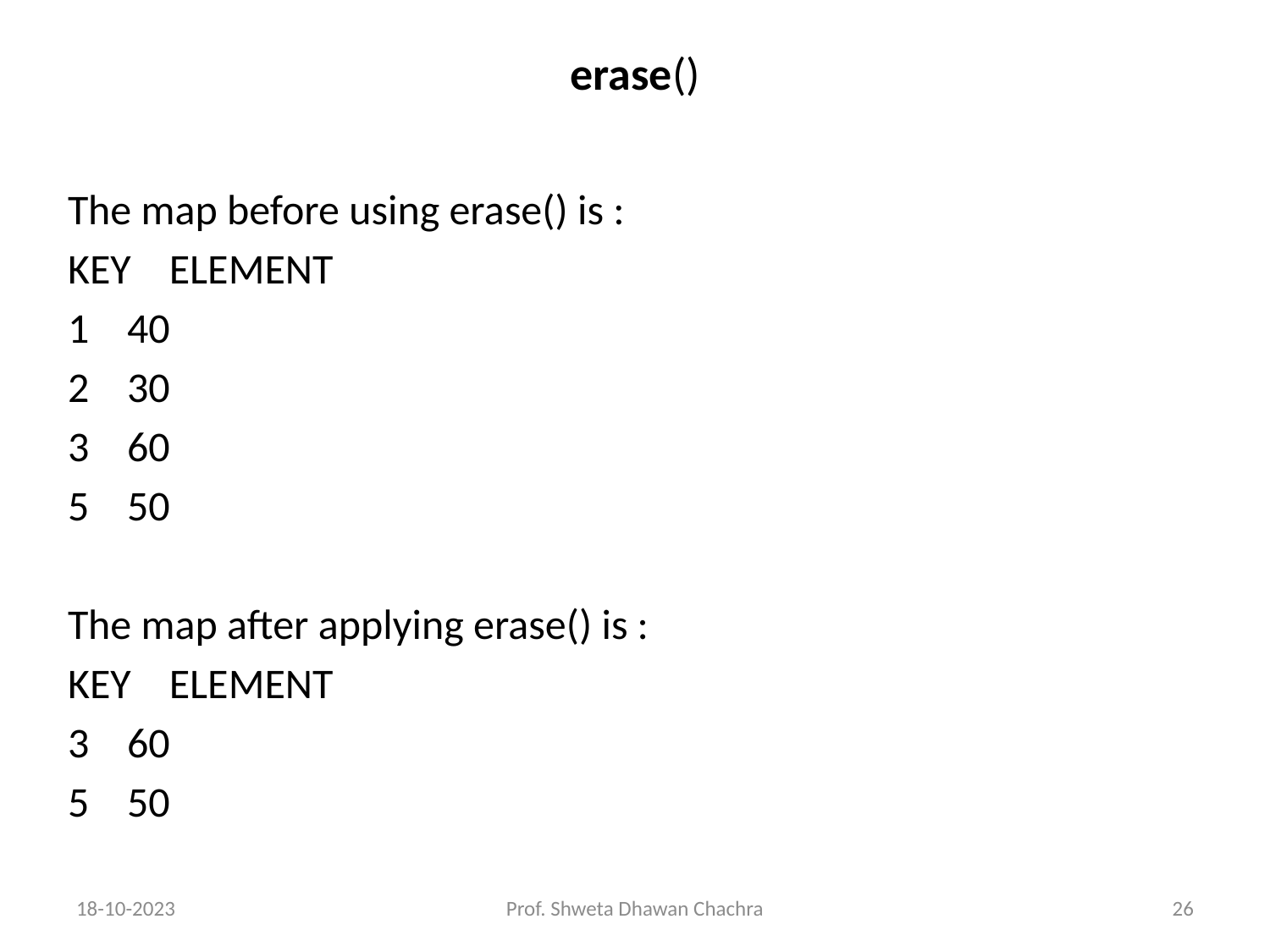

# erase()
The map before using erase() is :
KEY    ELEMENT
1    40
2    30
3    60
5    50

The map after applying erase() is :
KEY    ELEMENT
3    60
5    50
18-10-2023
Prof. Shweta Dhawan Chachra
26